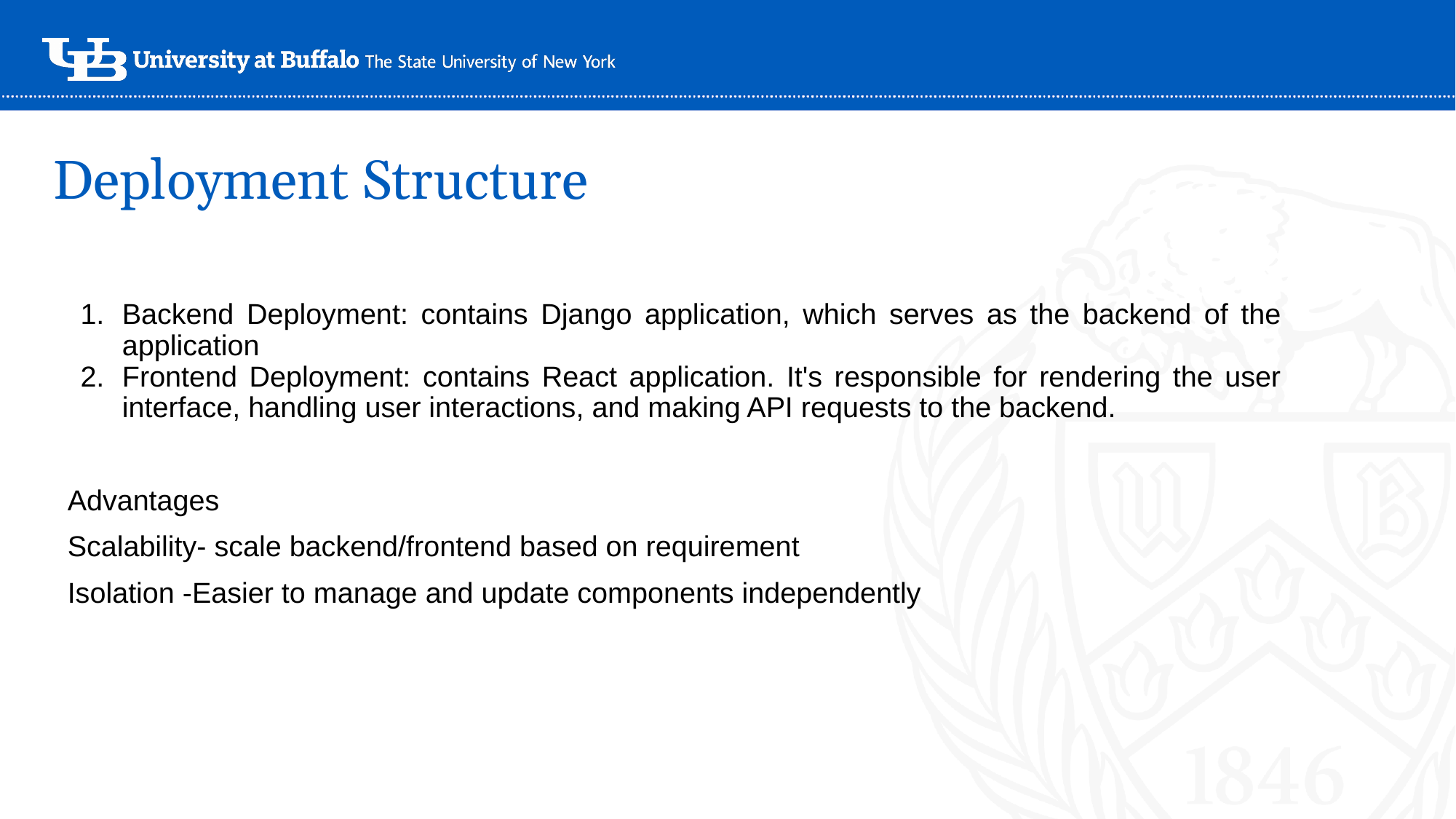

# Deployment Structure

Backend Deployment: contains Django application, which serves as the backend of the application
Frontend Deployment: contains React application. It's responsible for rendering the user interface, handling user interactions, and making API requests to the backend.

Advantages
Scalability- scale backend/frontend based on requirement
Isolation -Easier to manage and update components independently